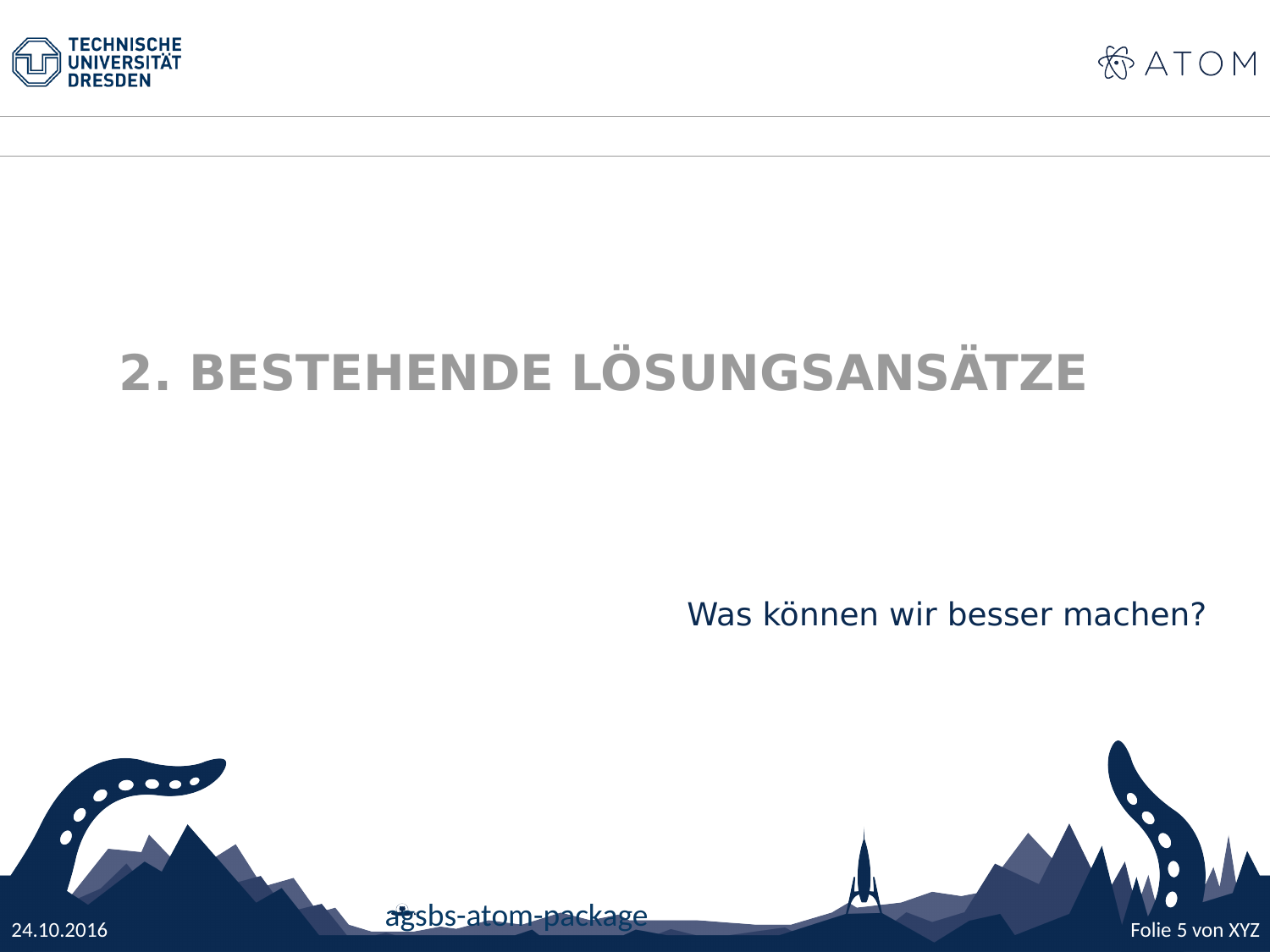

2. BESTEHENDE LÖSUNGSANSÄTZE
Was können wir besser machen?
agsbs-atom-package
24.10.2016
Folie 5 von XYZ